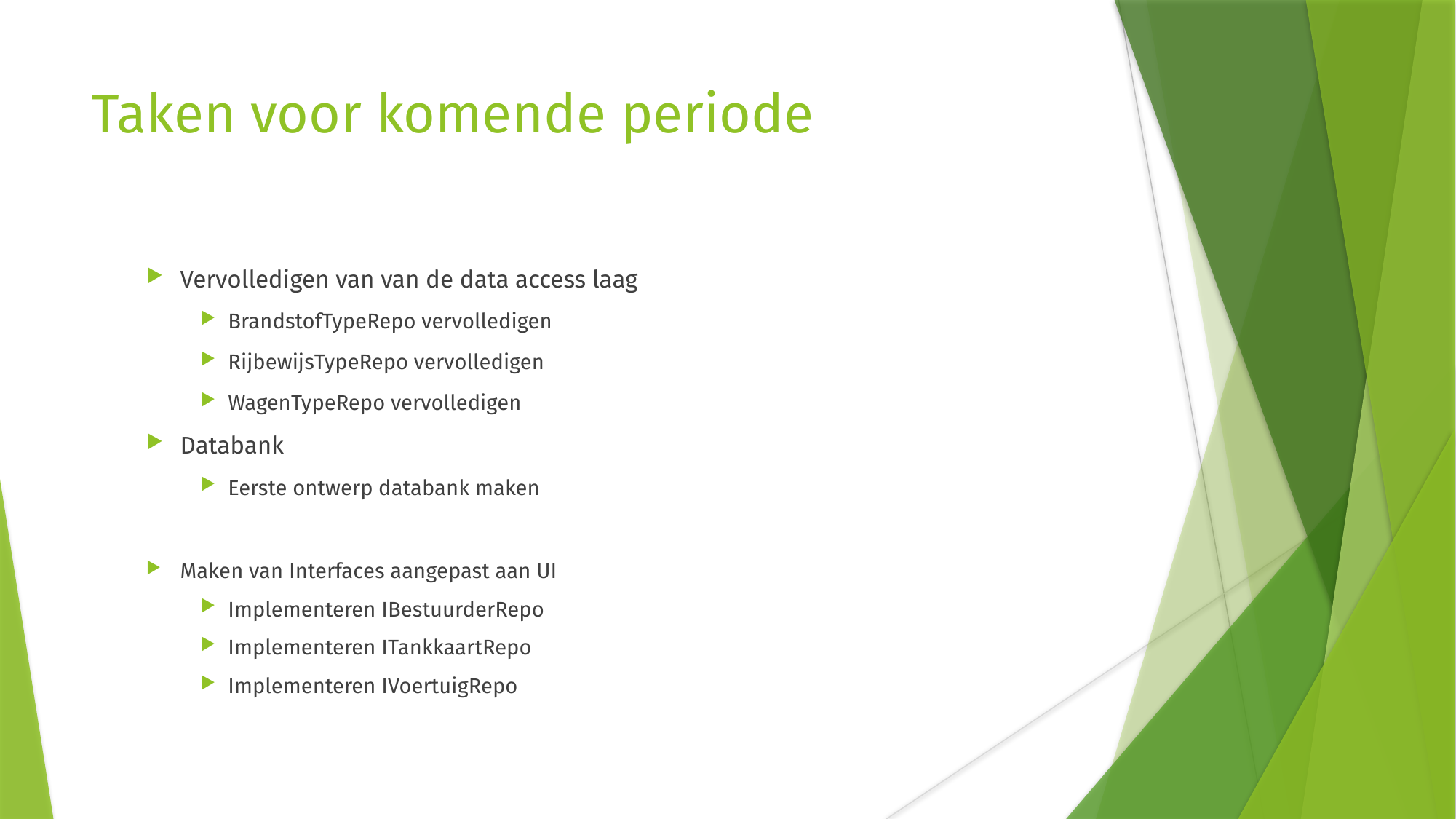

Taken voor komende periode
Vervolledigen van van de data access laag
BrandstofTypeRepo vervolledigen
RijbewijsTypeRepo vervolledigen
WagenTypeRepo vervolledigen
Databank
Eerste ontwerp databank maken

Maken van Interfaces aangepast aan UI
Implementeren IBestuurderRepo
Implementeren ITankkaartRepo
Implementeren IVoertuigRepo